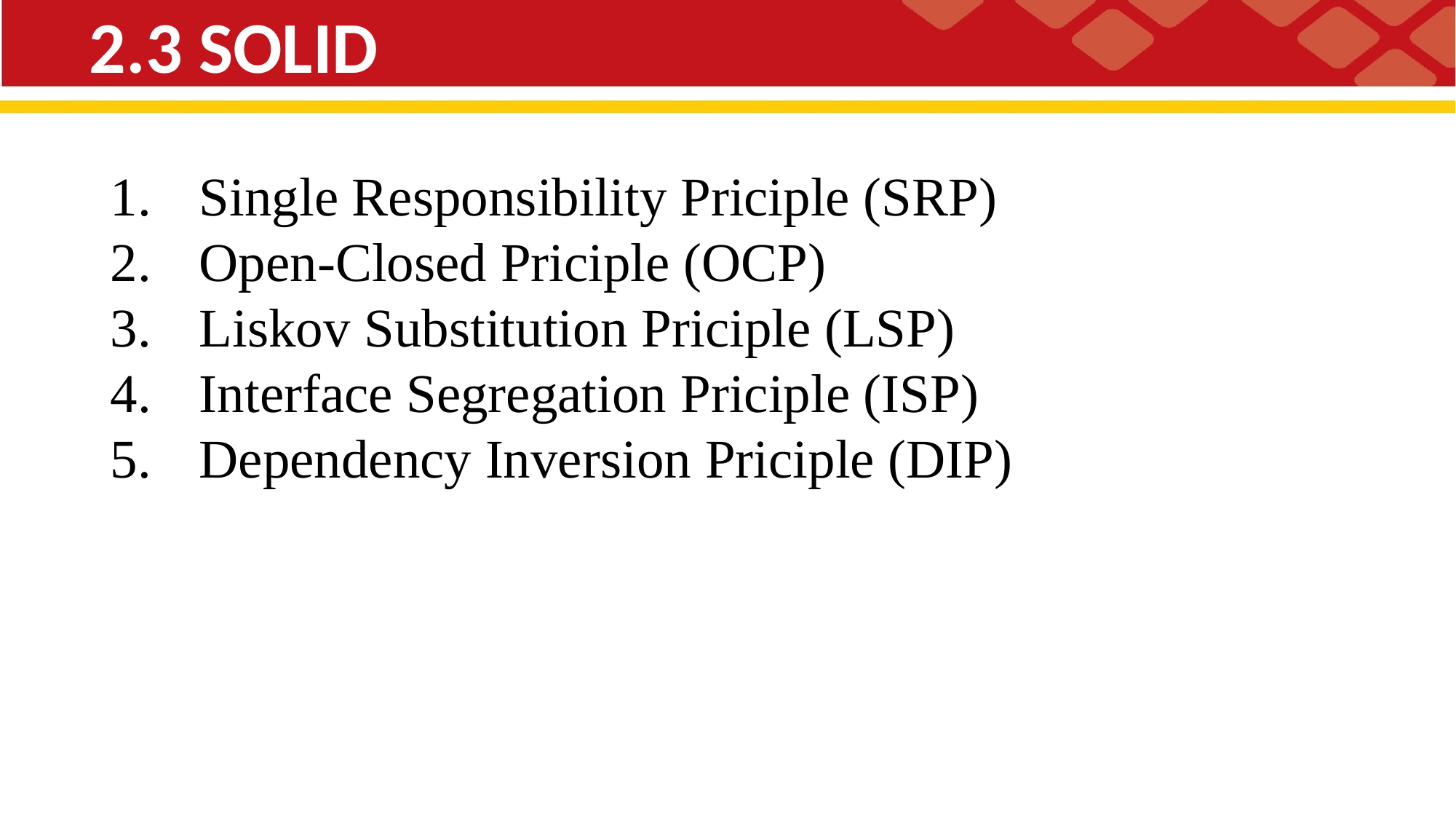

2.3 SOLID
Single Responsibility Priciple (SRP)
Open-Closed Priciple (OCP)
Liskov Substitution Priciple (LSP)
Interface Segregation Priciple (ISP)
Dependency Inversion Priciple (DIP)